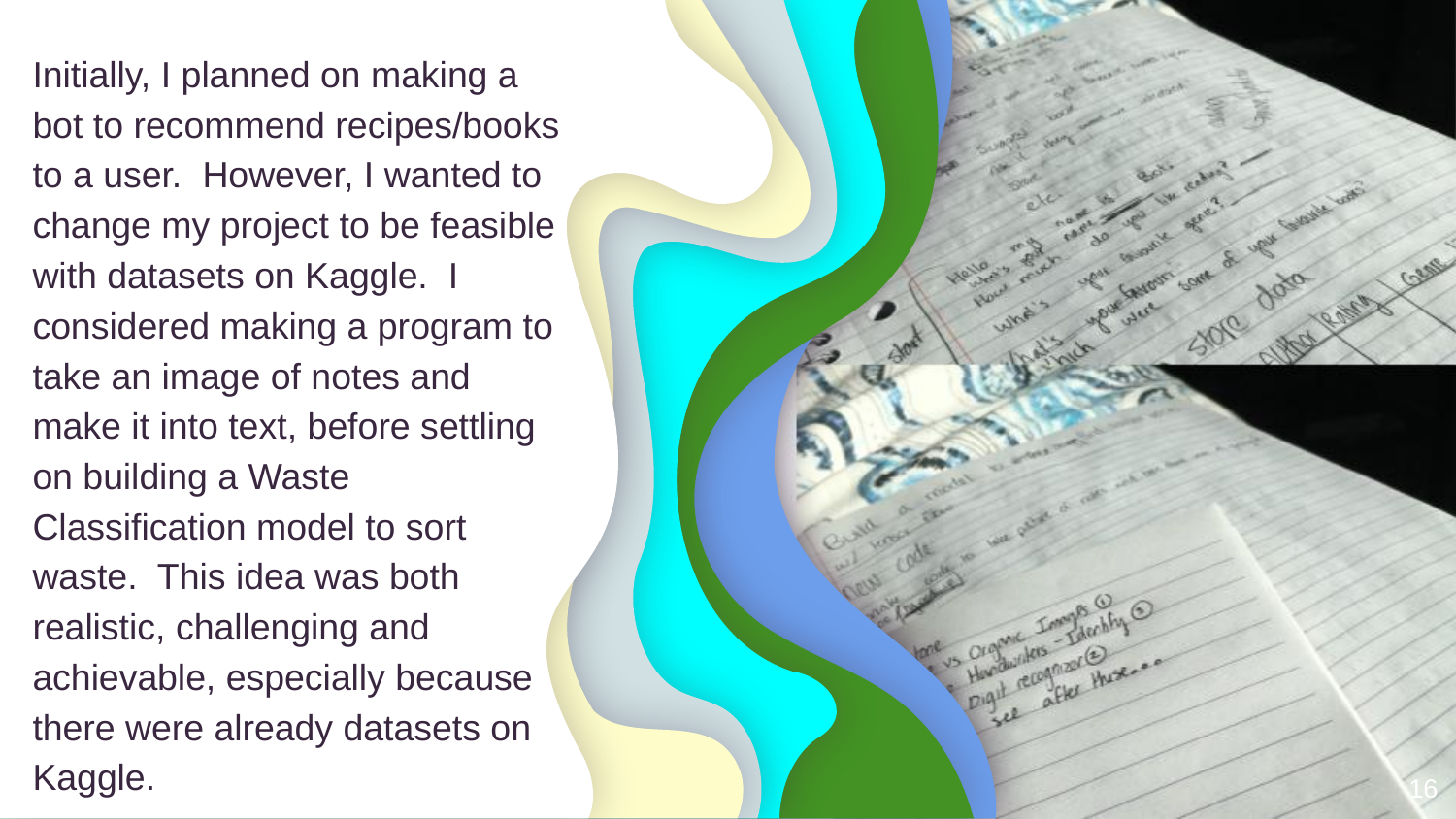

Initially, I planned on making a bot to recommend recipes/books to a user.  However, I wanted to change my project to be feasible with datasets on Kaggle.  I considered making a program to take an image of notes and make it into text, before settling on building a Waste Classification model to sort waste.  This idea was both realistic, challenging and achievable, especially because there were already datasets on Kaggle.
16